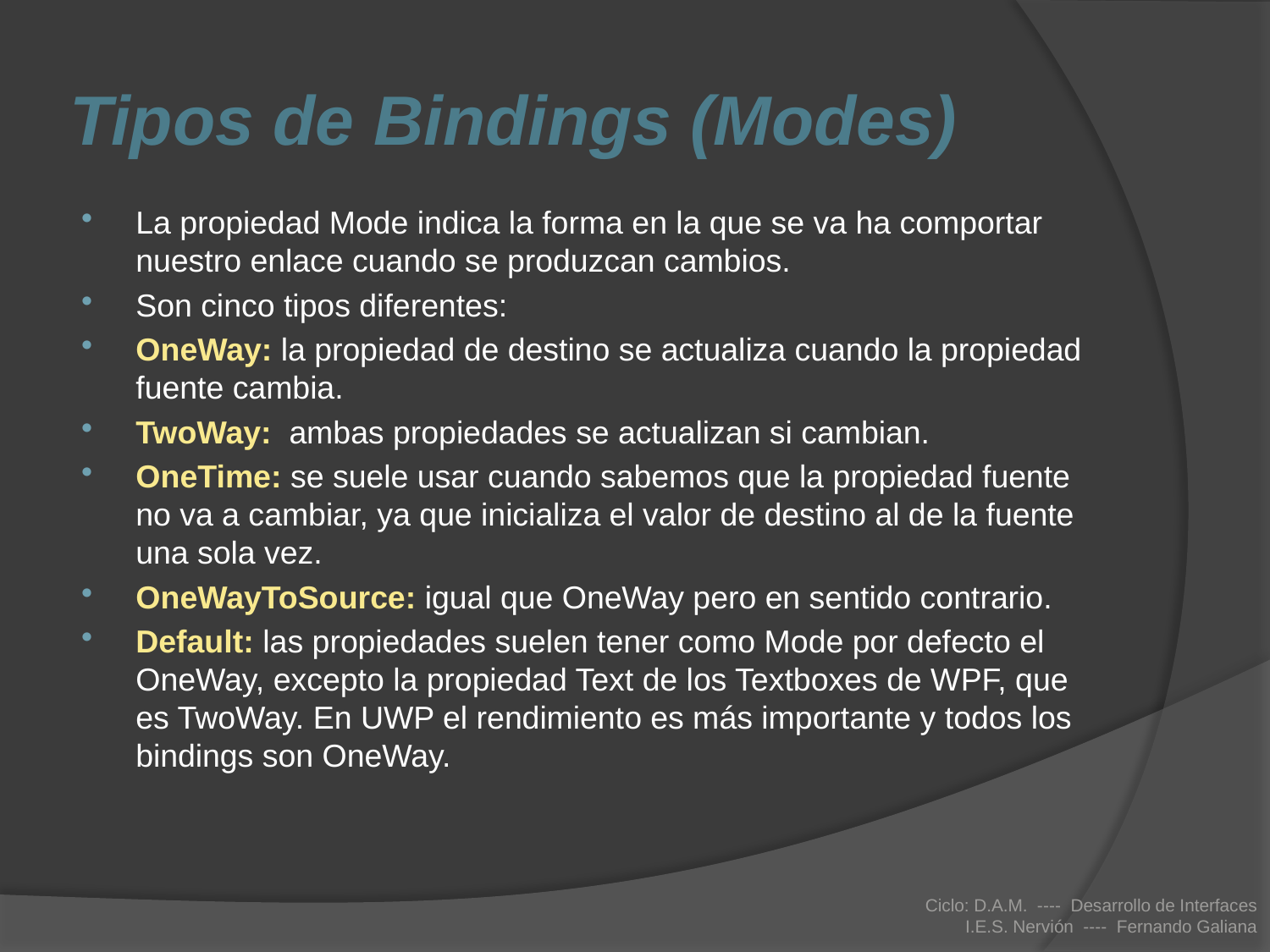

# Tipos de Bindings (Modes)
La propiedad Mode indica la forma en la que se va ha comportar nuestro enlace cuando se produzcan cambios.
Son cinco tipos diferentes:
OneWay: la propiedad de destino se actualiza cuando la propiedad fuente cambia.
TwoWay:  ambas propiedades se actualizan si cambian.
OneTime: se suele usar cuando sabemos que la propiedad fuente no va a cambiar, ya que inicializa el valor de destino al de la fuente una sola vez.
OneWayToSource: igual que OneWay pero en sentido contrario.
Default: las propiedades suelen tener como Mode por defecto el OneWay, excepto la propiedad Text de los Textboxes de WPF, que es TwoWay. En UWP el rendimiento es más importante y todos los bindings son OneWay.

Ciclo: D.A.M.  ----  Desarrollo de Interfaces
I.E.S. Nervión  ----  Fernando Galiana